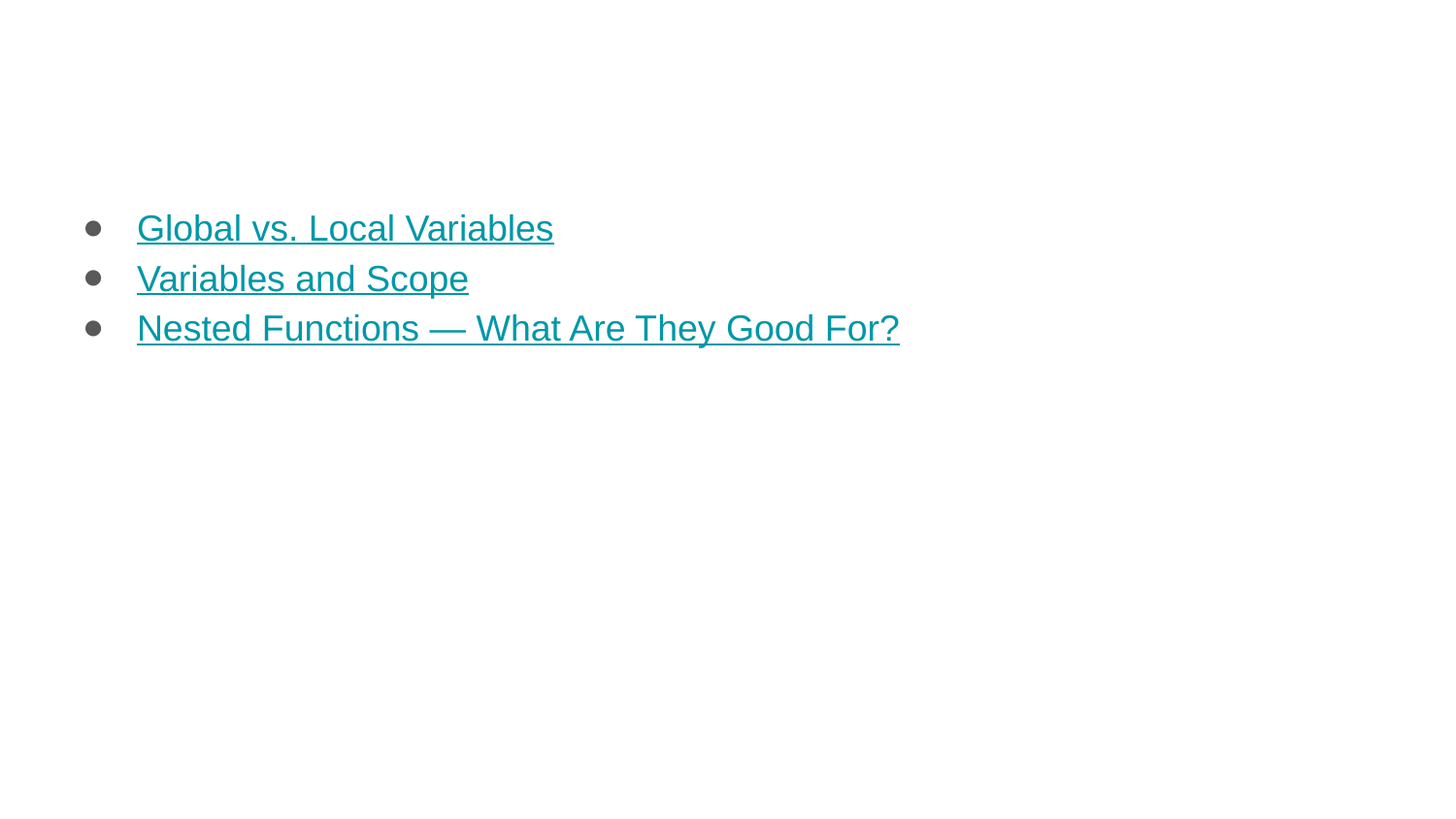

#
Global vs. Local Variables
Variables and Scope
Nested Functions — What Are They Good For?